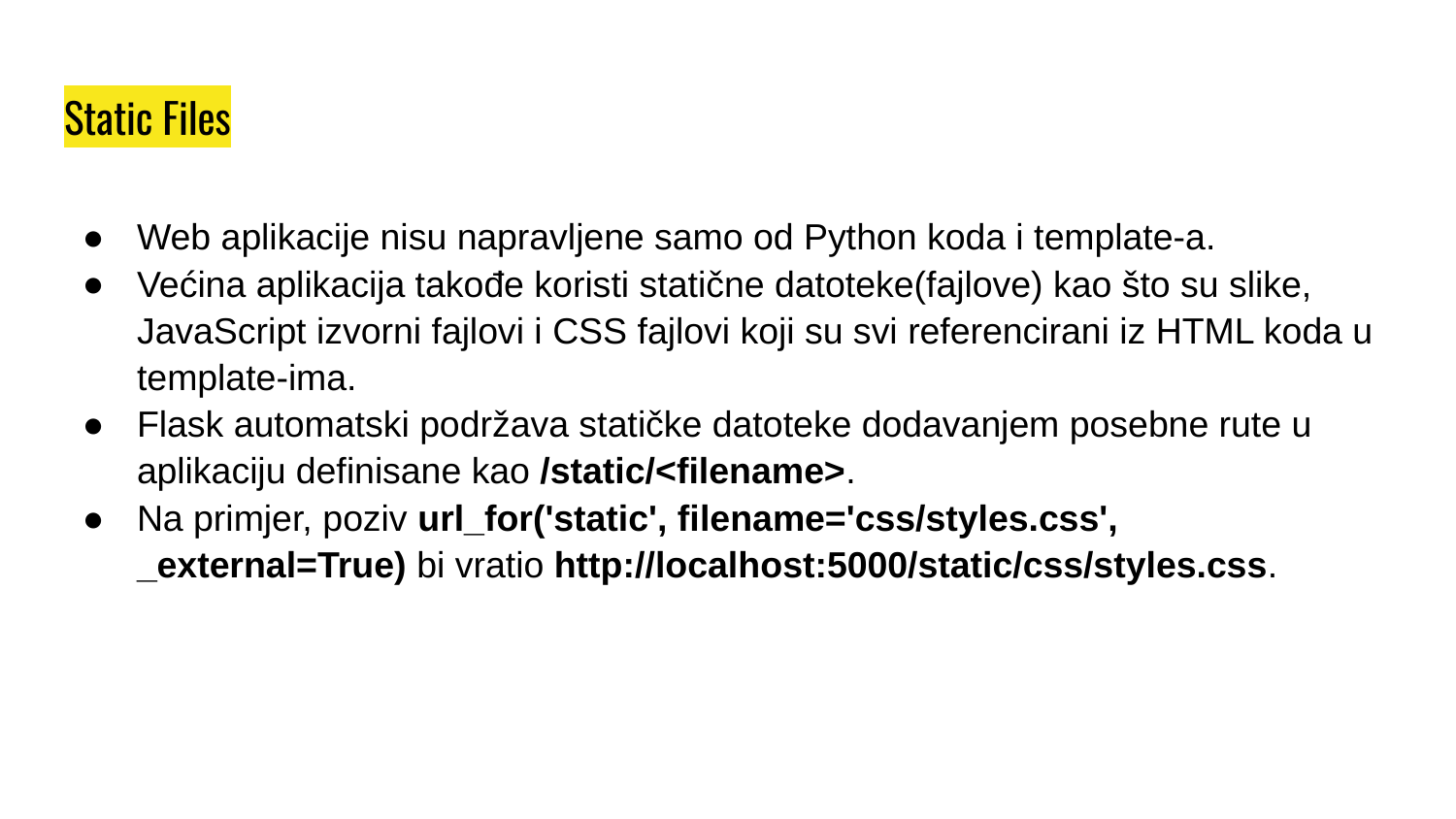

# Static Files
Web aplikacije nisu napravljene samo od Python koda i template-a.
Većina aplikacija takođe koristi statične datoteke(fajlove) kao što su slike, JavaScript izvorni fajlovi i CSS fajlovi koji su svi referencirani iz HTML koda u template-ima.
Flask automatski podržava statičke datoteke dodavanjem posebne rute u aplikaciju definisane kao /static/<filename>.
Na primjer, poziv url_for('static', filename='css/styles.css', _external=True) bi vratio http://localhost:5000/static/css/styles.css.